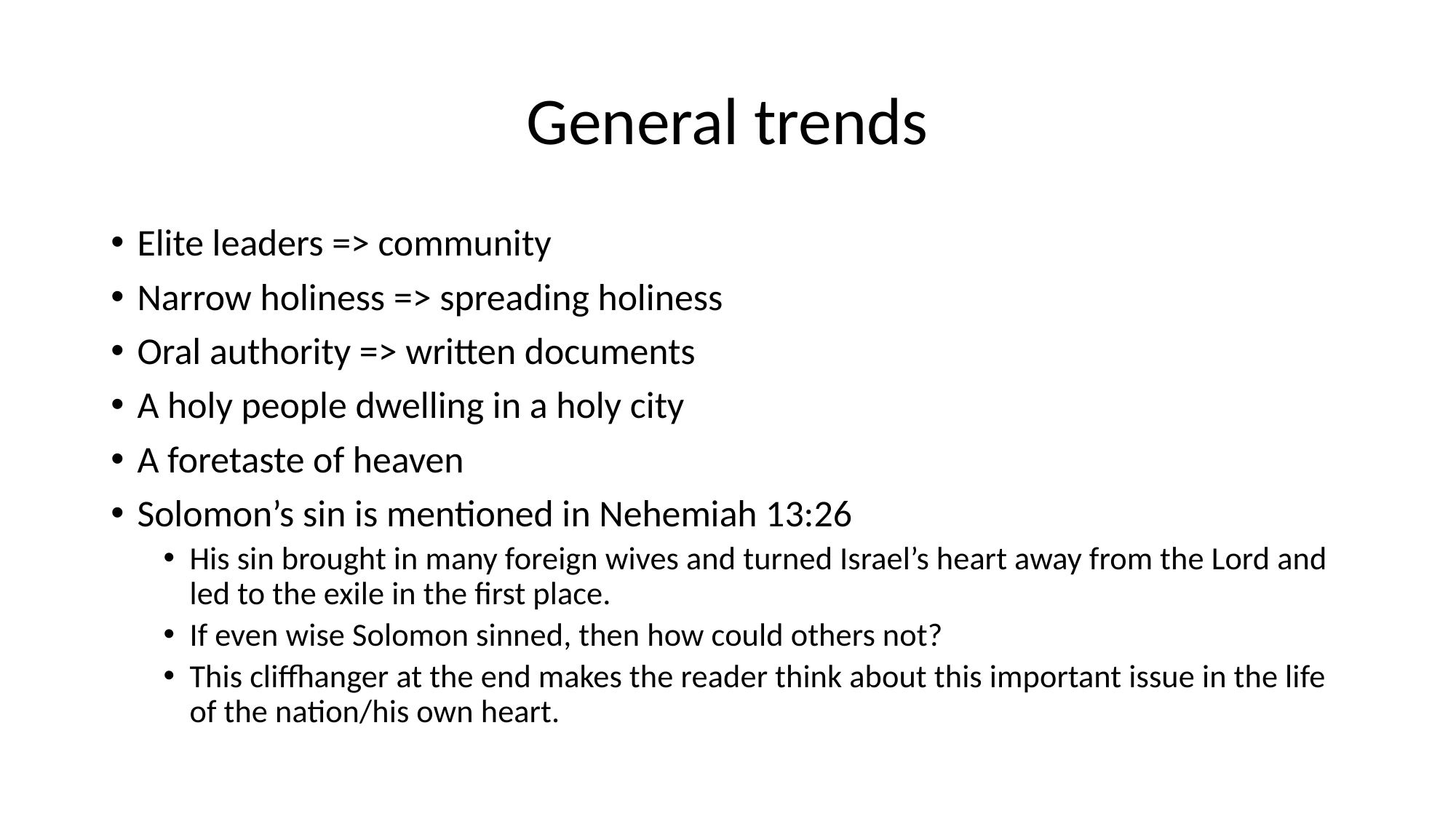

# General trends
Elite leaders => community
Narrow holiness => spreading holiness
Oral authority => written documents
A holy people dwelling in a holy city
A foretaste of heaven
Solomon’s sin is mentioned in Nehemiah 13:26
His sin brought in many foreign wives and turned Israel’s heart away from the Lord and led to the exile in the first place.
If even wise Solomon sinned, then how could others not?
This cliffhanger at the end makes the reader think about this important issue in the life of the nation/his own heart.